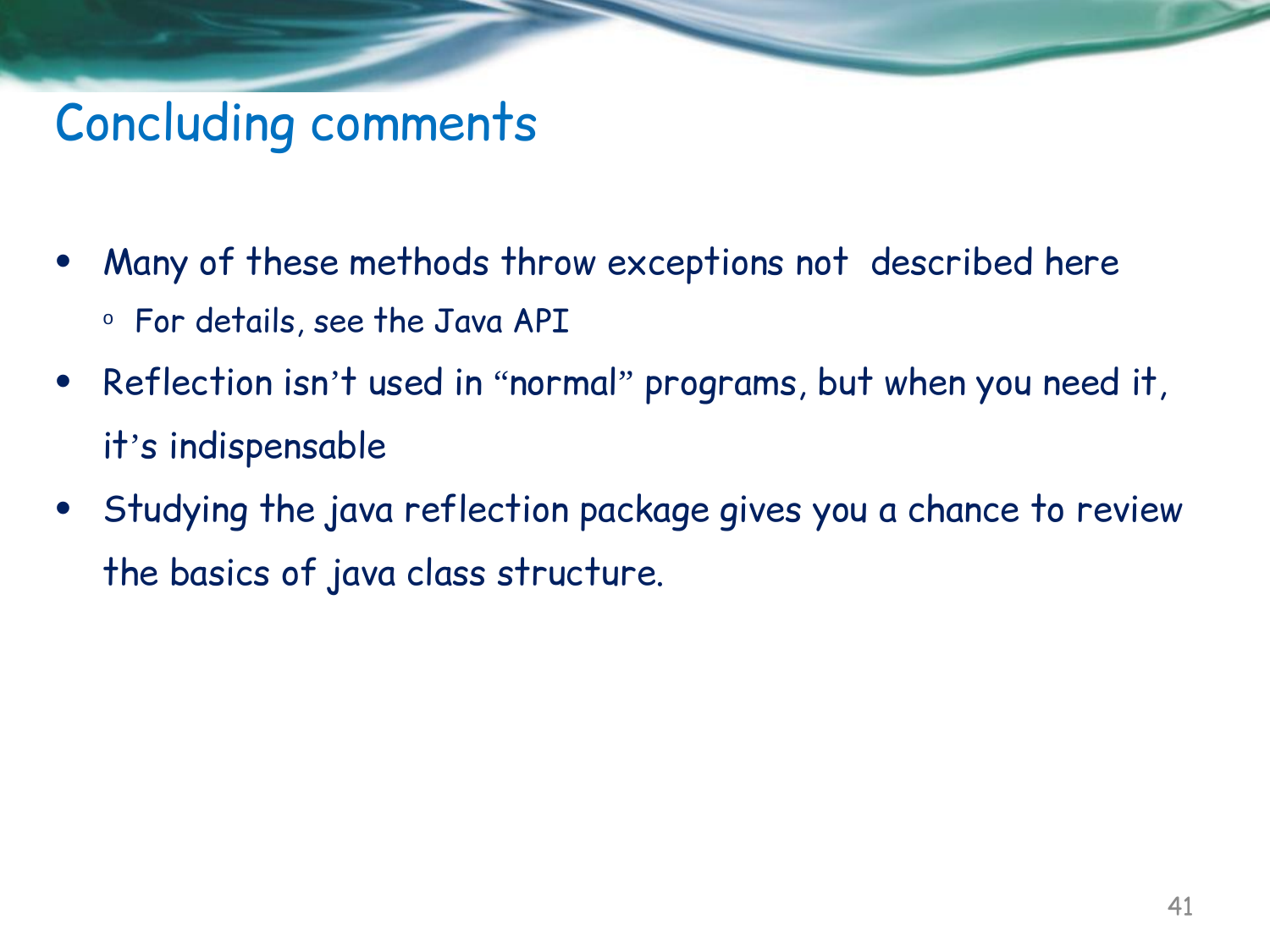

# Concluding comments
Many of these methods throw exceptions not  described here
For details, see the Java API
Reflection isn’t used in “normal” programs, but when you need it, it’s indispensable
Studying the java reflection package gives you a chance to review the basics of java class structure.

41